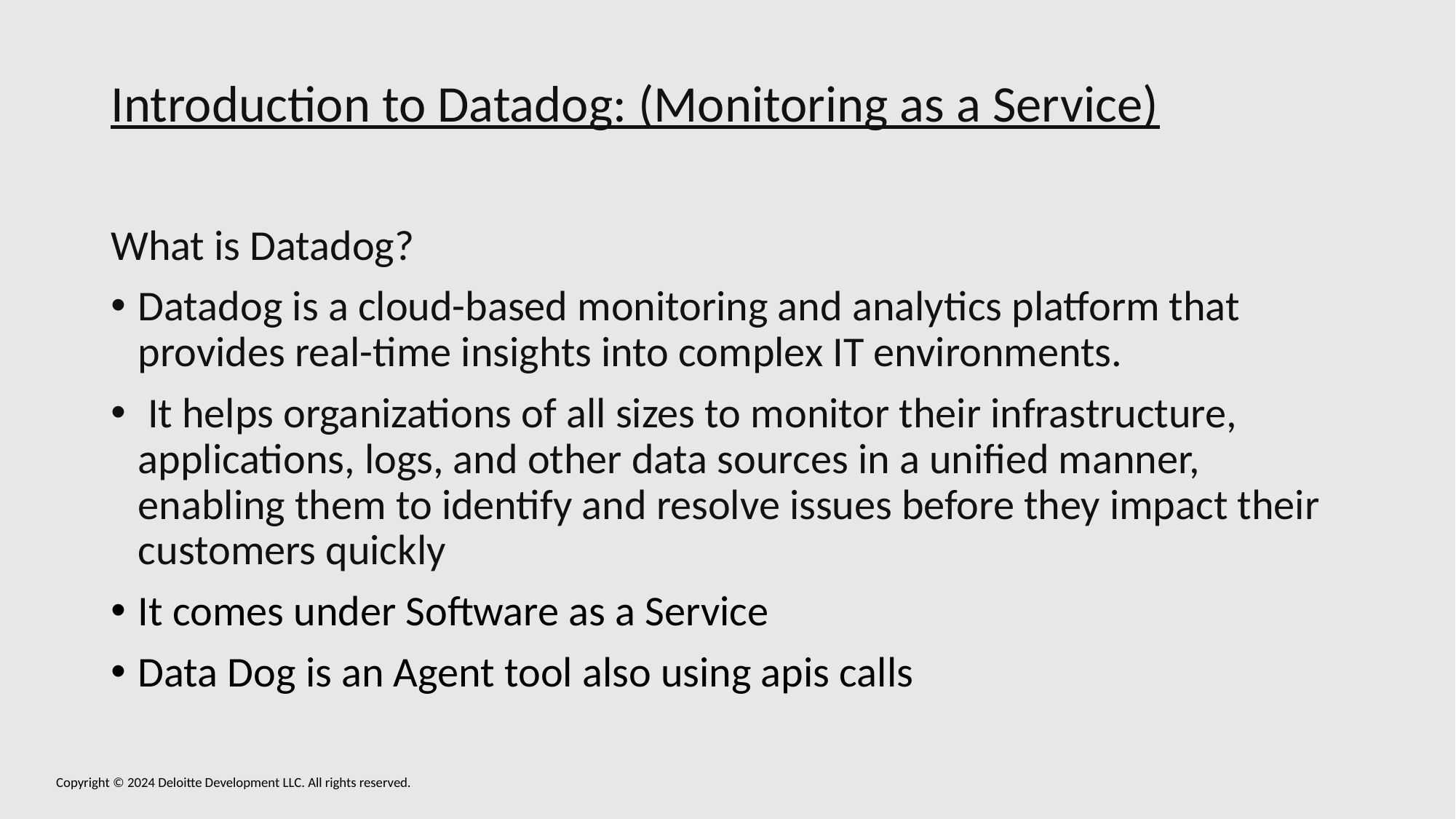

# Introduction to Datadog: (Monitoring as a Service)
What is Datadog?
Datadog is a cloud-based monitoring and analytics platform that provides real-time insights into complex IT environments.
 It helps organizations of all sizes to monitor their infrastructure, applications, logs, and other data sources in a unified manner, enabling them to identify and resolve issues before they impact their customers quickly
It comes under Software as a Service
Data Dog is an Agent tool also using apis calls